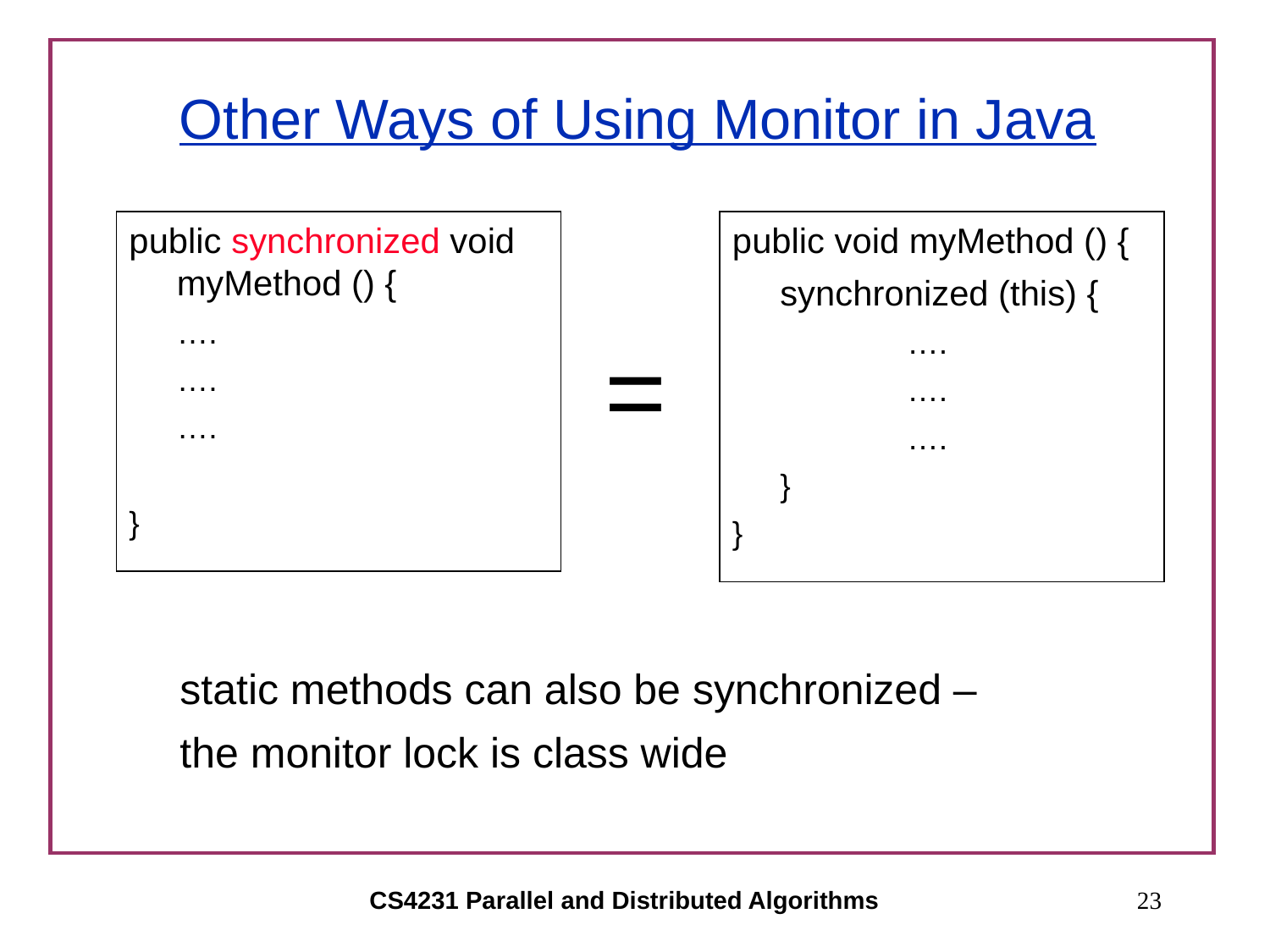

# Other Ways of Using Monitor in Java
public synchronized void myMethod () {
	….
	….
	….

}
public void myMethod () {
	synchronized (this) {
		….
		….
		….
	}
}
=
static methods can also be synchronized –
the monitor lock is class wide
CS4231 Parallel and Distributed Algorithms
23